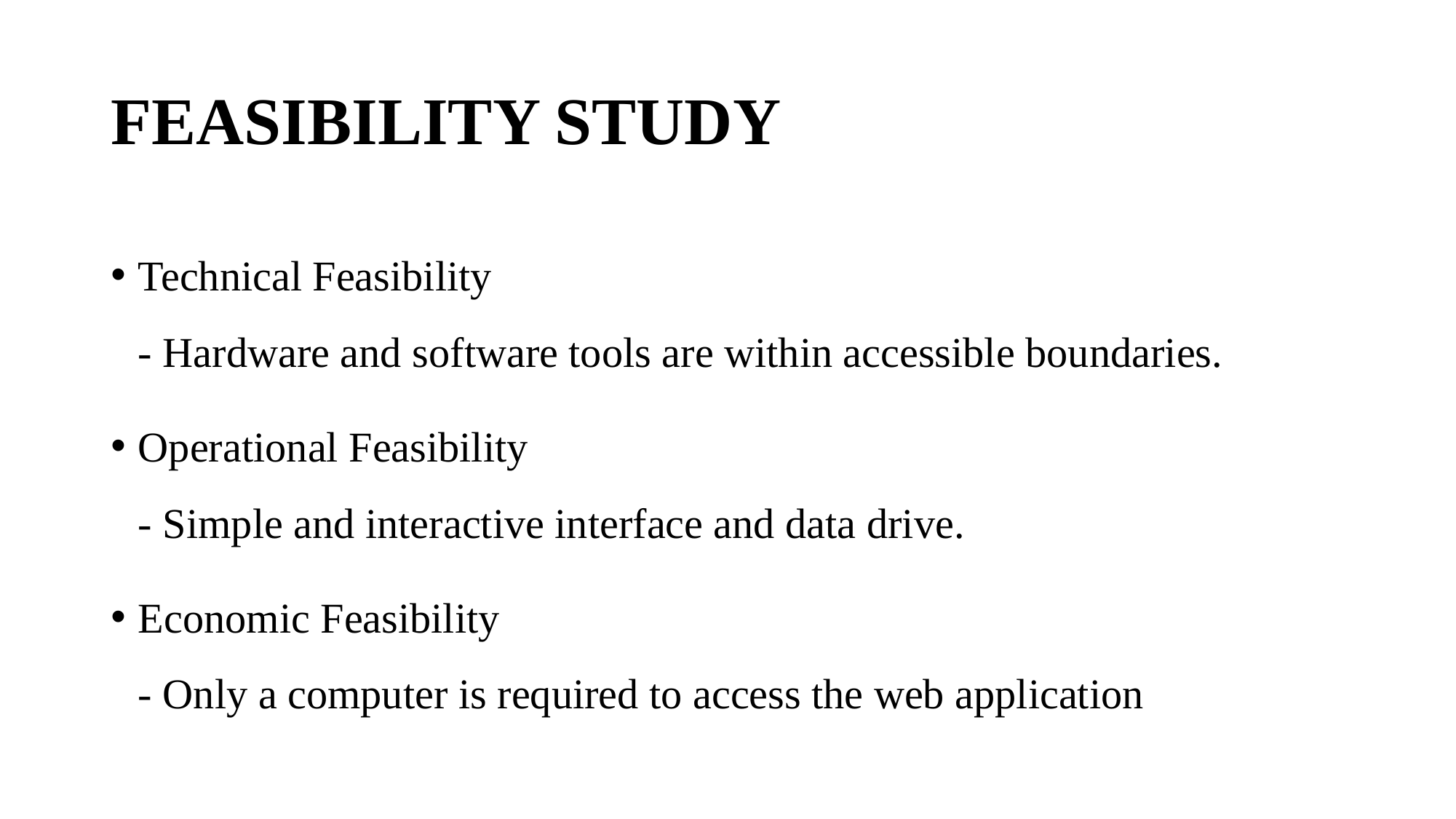

# FEASIBILITY STUDY
Technical Feasibility
- Hardware and software tools are within accessible boundaries.
Operational Feasibility
- Simple and interactive interface and data drive.
Economic Feasibility
- Only a computer is required to access the web application